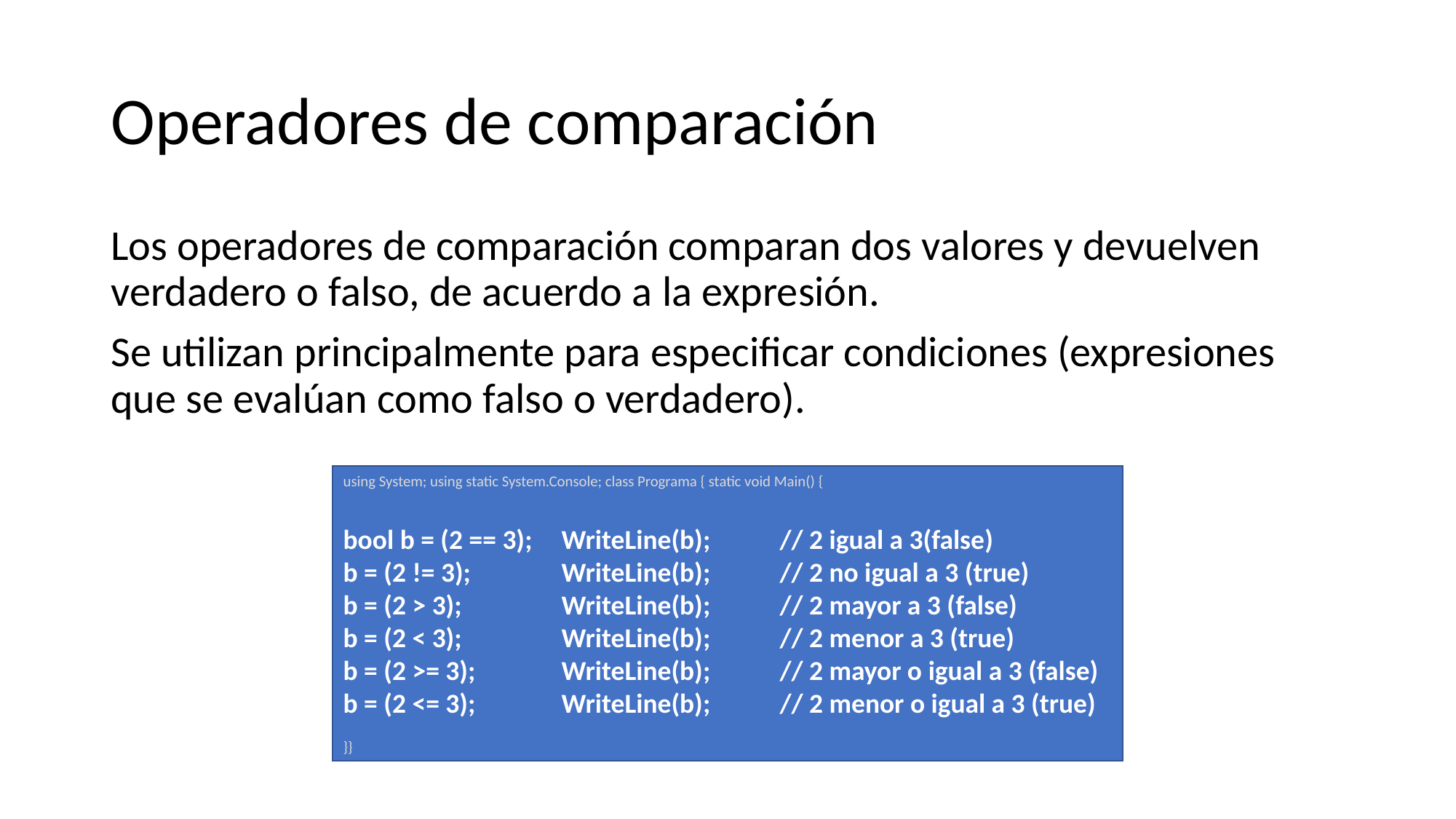

# Operadores de comparación
Los operadores de comparación comparan dos valores y devuelven verdadero o falso, de acuerdo a la expresión.
Se utilizan principalmente para especificar condiciones (expresiones que se evalúan como falso o verdadero).
using System; using static System.Console; class Programa { static void Main() {

bool b = (2 == 3); 	WriteLine(b);	// 2 igual a 3(false)
b = (2 != 3); 	WriteLine(b); 	// 2 no igual a 3 (true)
b = (2 > 3); 	WriteLine(b);	// 2 mayor a 3 (false)
b = (2 < 3); 	WriteLine(b); 	// 2 menor a 3 (true)
b = (2 >= 3); 	WriteLine(b); 	// 2 mayor o igual a 3 (false)
b = (2 <= 3);  	WriteLine(b); 	// 2 menor o igual a 3 (true)

}}